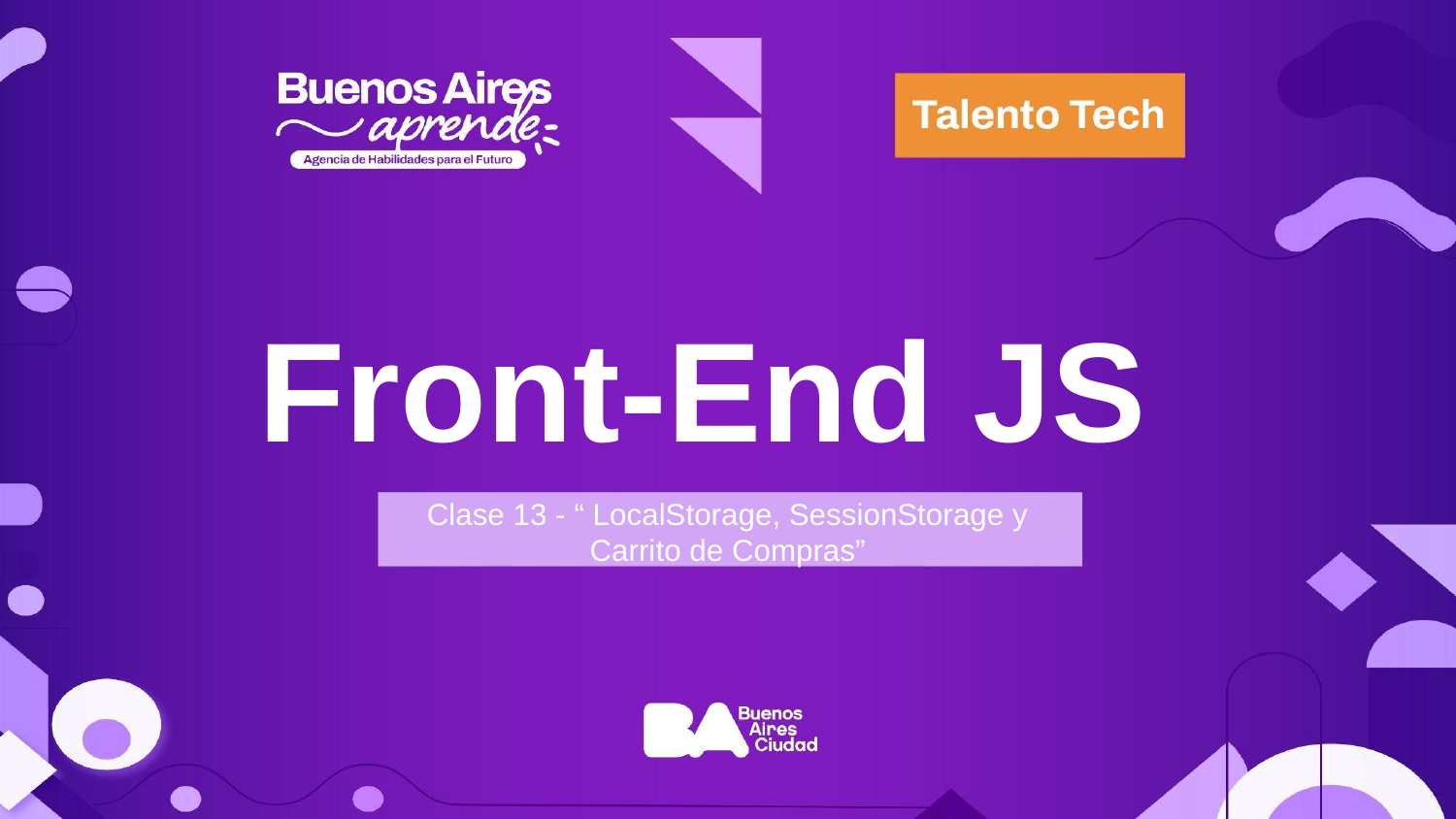

Front-End JS
Clase 13 - “ LocalStorage, SessionStorage y Carrito de Compras”